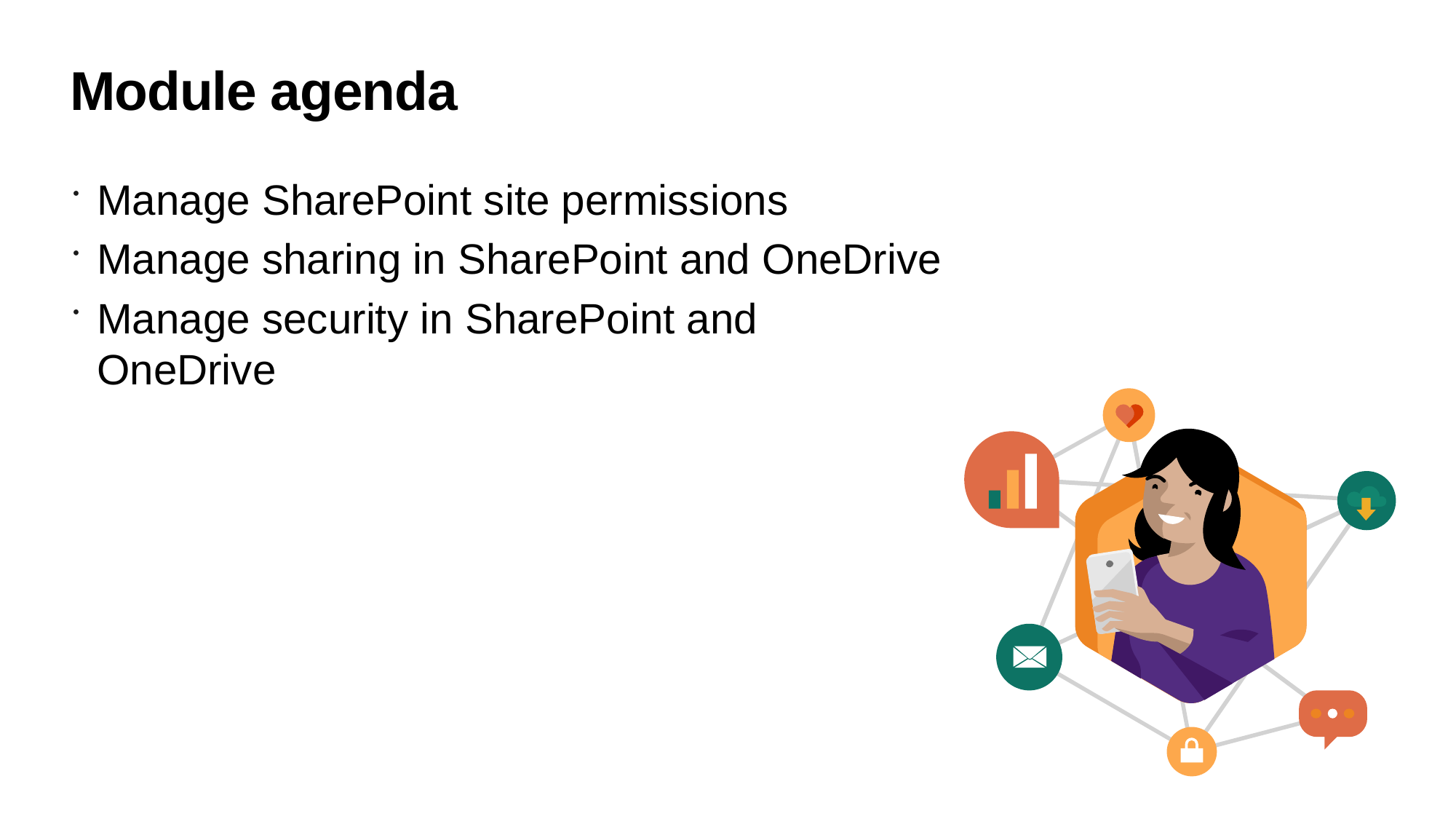

# Module agenda
Manage SharePoint site permissions
Manage sharing in SharePoint and OneDrive
Manage security in SharePoint and OneDrive